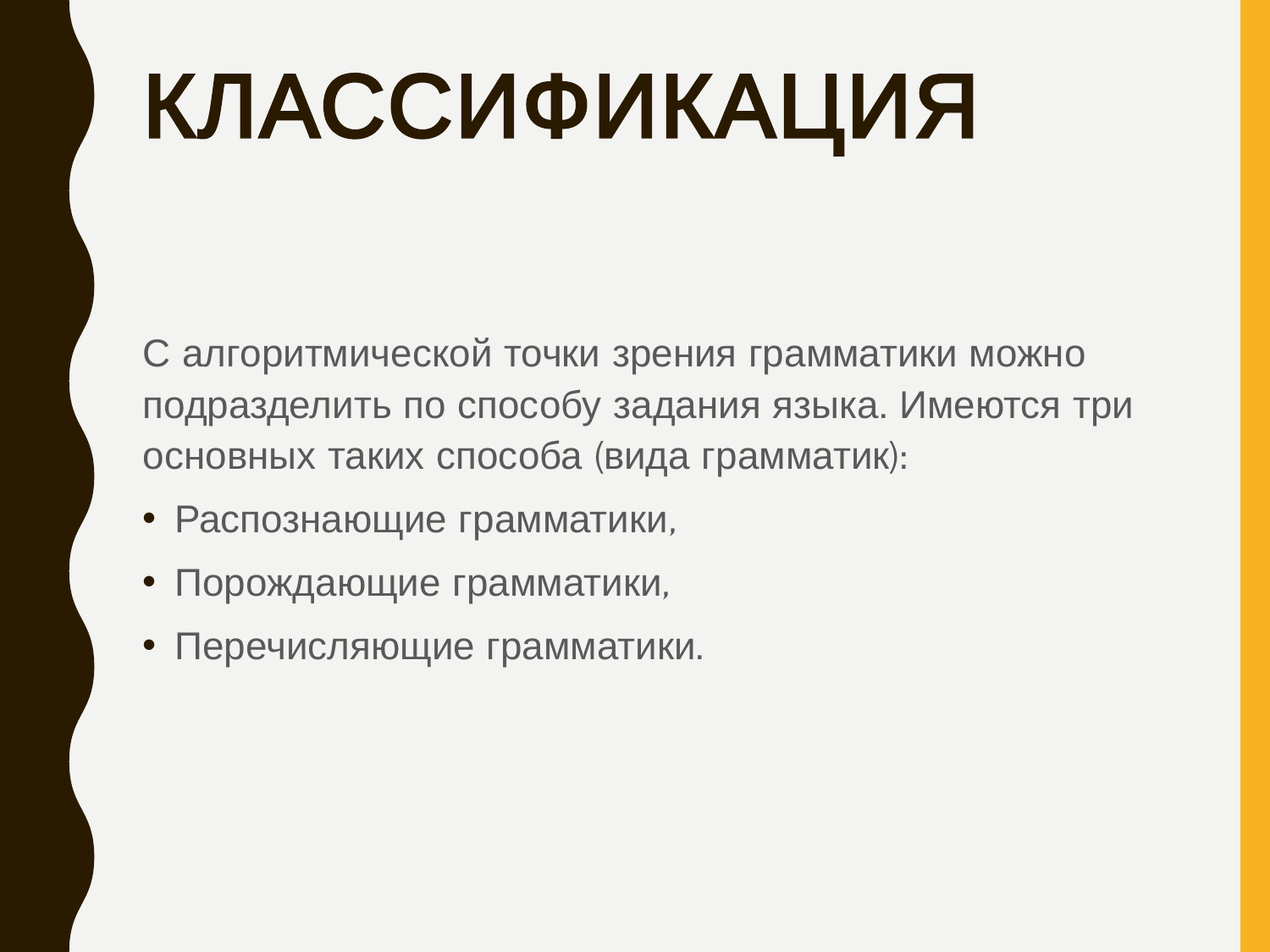

# Классификация
С алгоритмической точки зрения грамматики можно подразделить по способу задания языка. Имеются три основных таких способа (вида грамматик):
Распознающие грамматики,
Порождающие грамматики,
Перечисляющие грамматики.